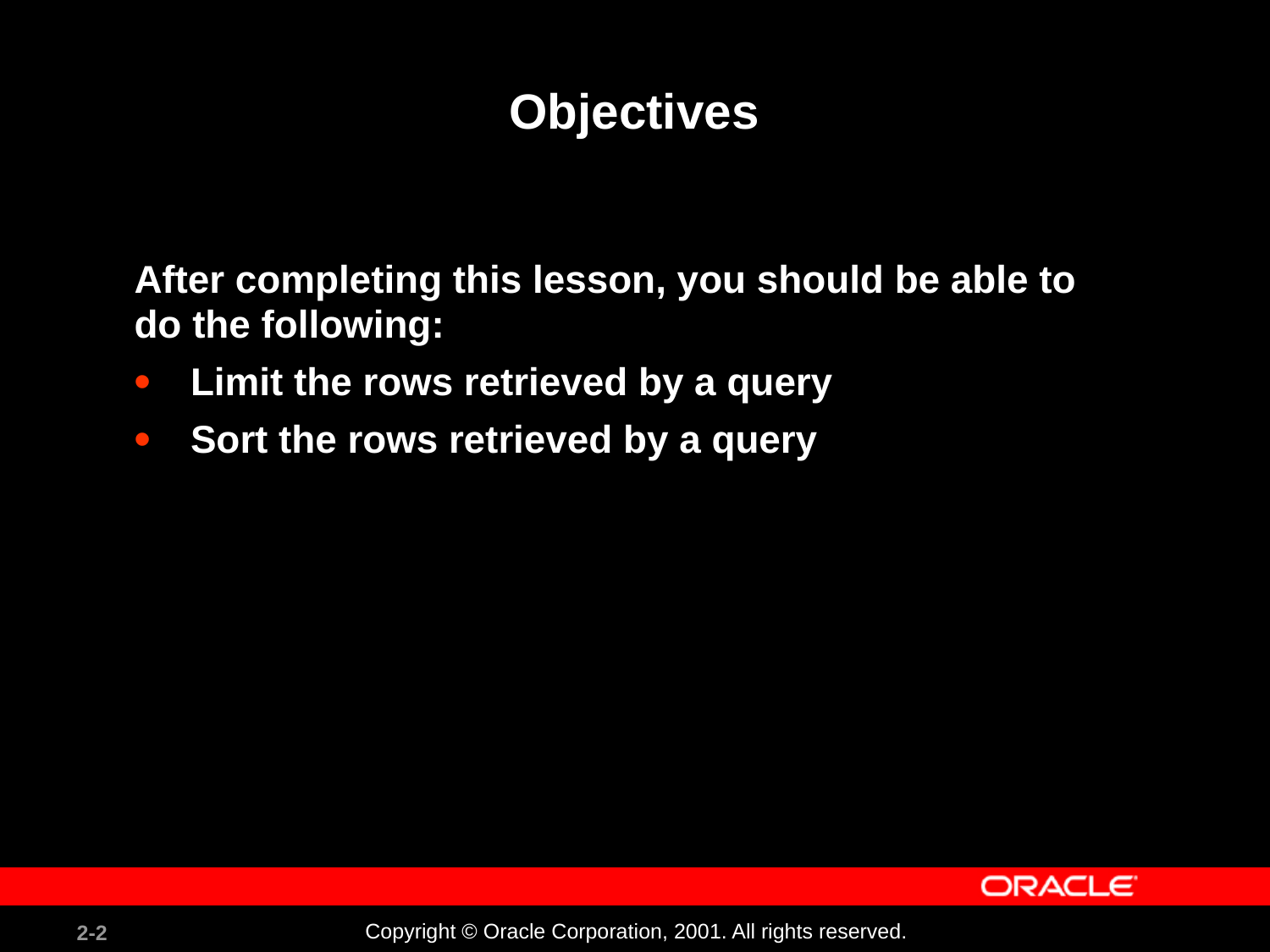

# Objectives
After completing this lesson, you should be able to
do the following:
Limit the rows retrieved by a query
Sort the rows retrieved by a query